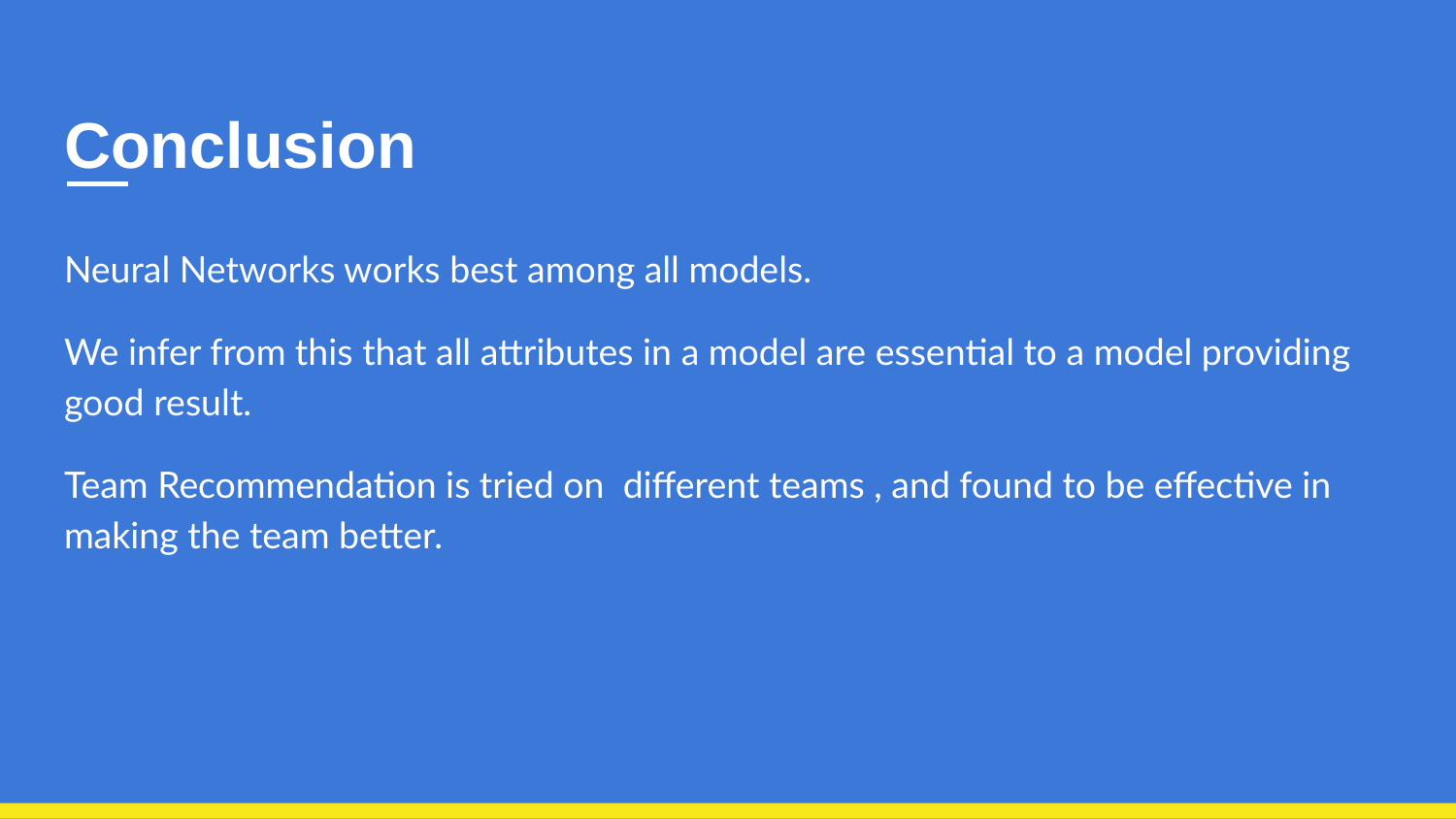

# Conclusion
Neural Networks works best among all models.
We infer from this that all attributes in a model are essential to a model providing good result.
Team Recommendation is tried on  different teams , and found to be effective in making the team better.